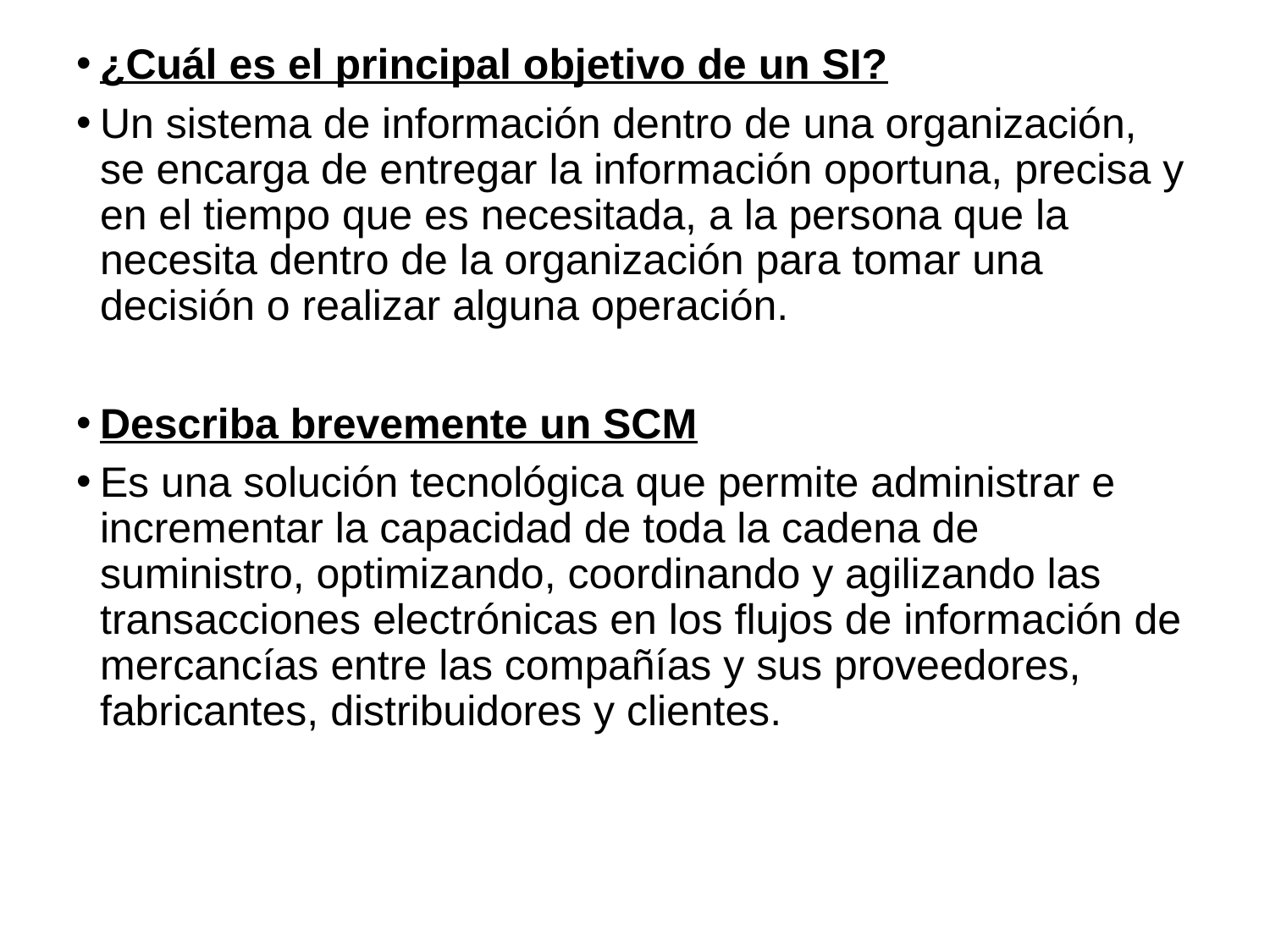

¿Cuál es el principal objetivo de un SI?
Un sistema de información dentro de una organización, se encarga de entregar la información oportuna, precisa y en el tiempo que es necesitada, a la persona que la necesita dentro de la organización para tomar una decisión o realizar alguna operación.

Describa brevemente un SCM
Es una solución tecnológica que permite administrar e incrementar la capacidad de toda la cadena de suministro, optimizando, coordinando y agilizando las transacciones electrónicas en los flujos de información de mercancías entre las compañías y sus proveedores, fabricantes, distribuidores y clientes.